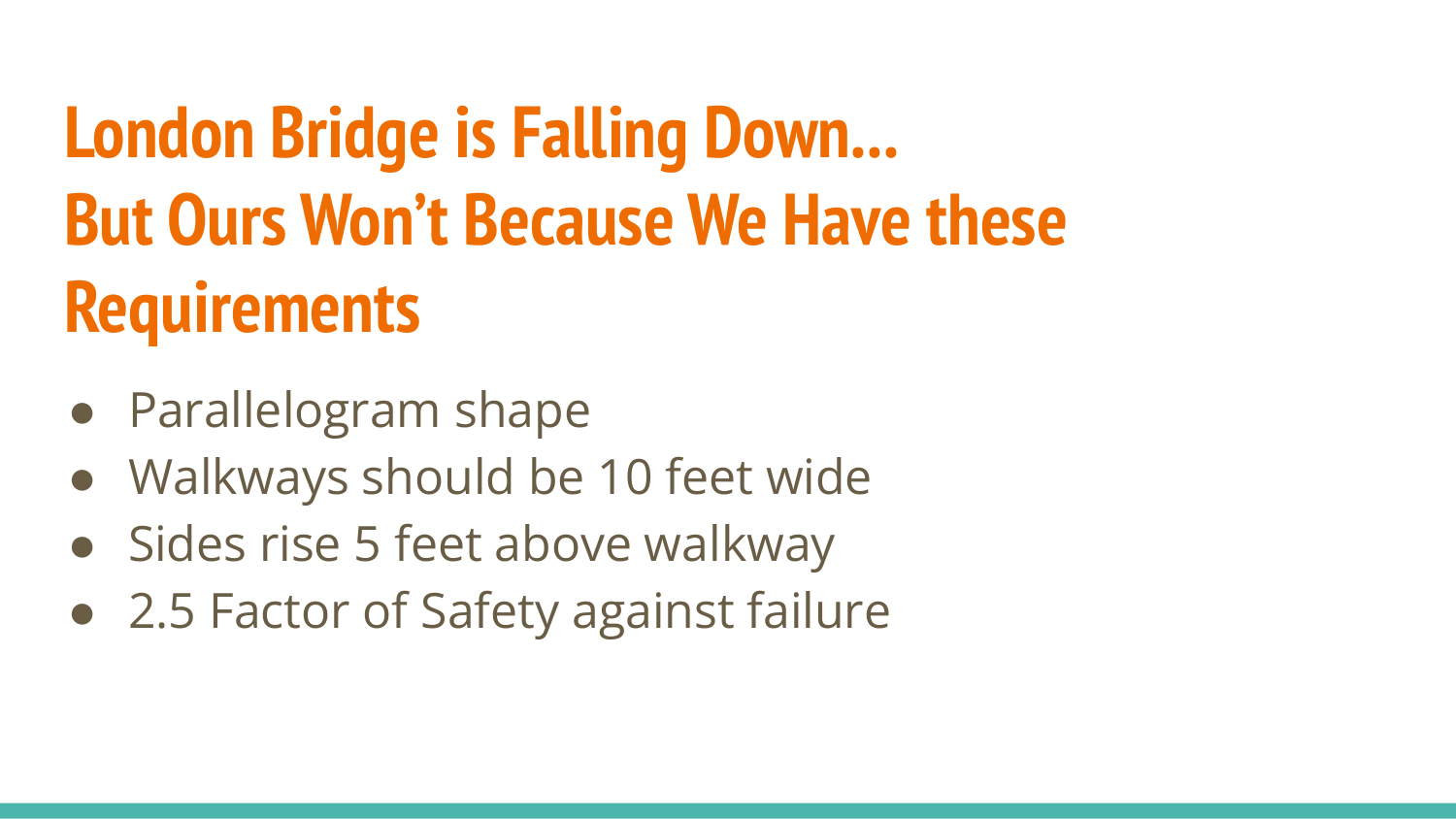

# London Bridge is Falling Down...
But Ours Won’t Because We Have these Requirements
Parallelogram shape
Walkways should be 10 feet wide
Sides rise 5 feet above walkway
2.5 Factor of Safety against failure